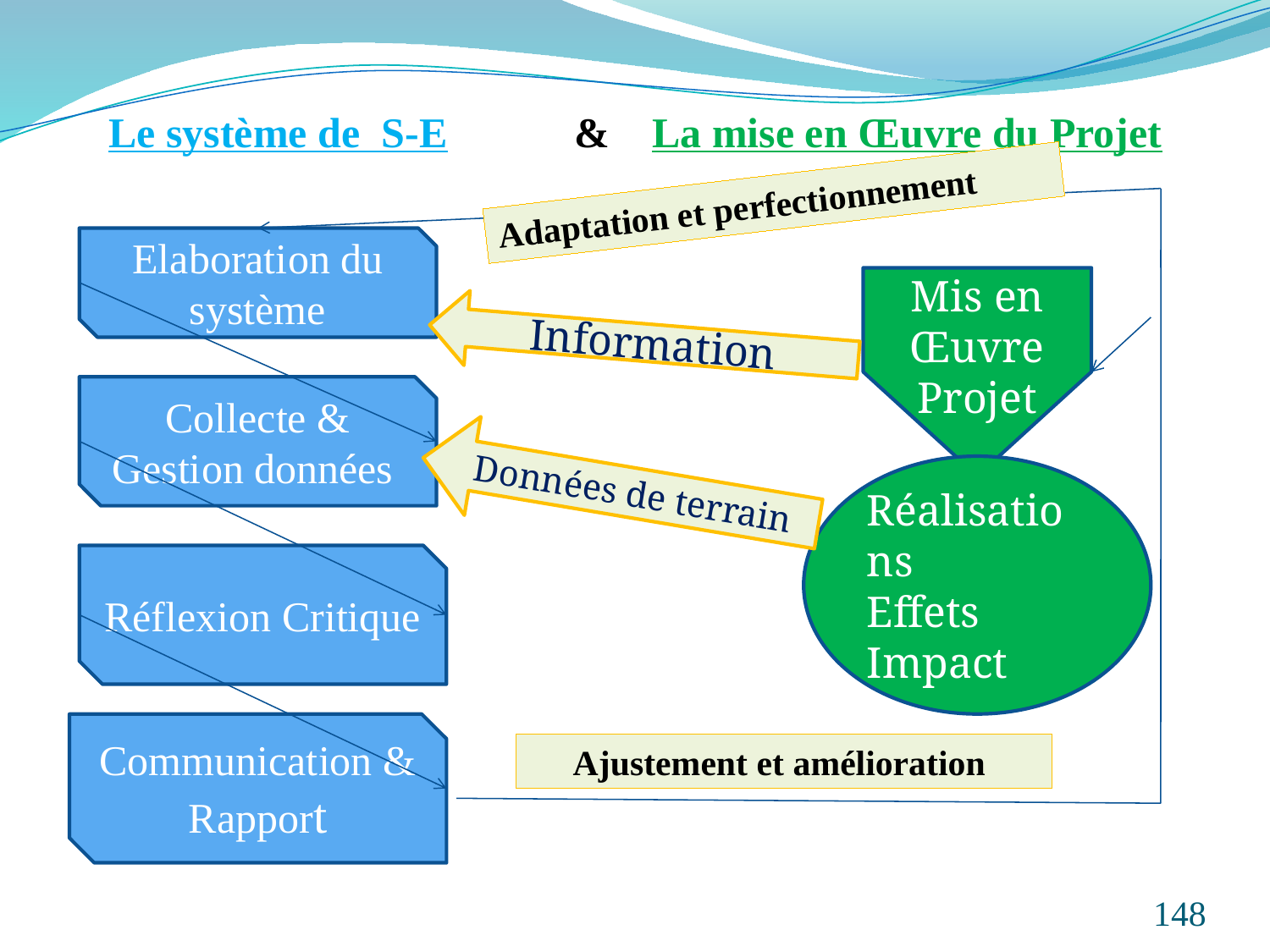

Le système de  S-E            &    La mise en Œuvre du Projet
Adaptation et perfectionnement
Elaboration du système
Mis en Œuvre Projet
Information
Collecte & Gestion données
Données de terrain
Réalisations
Effets
Impact
Réflexion Critique
Communication & Rapport
Ajustement et amélioration
148